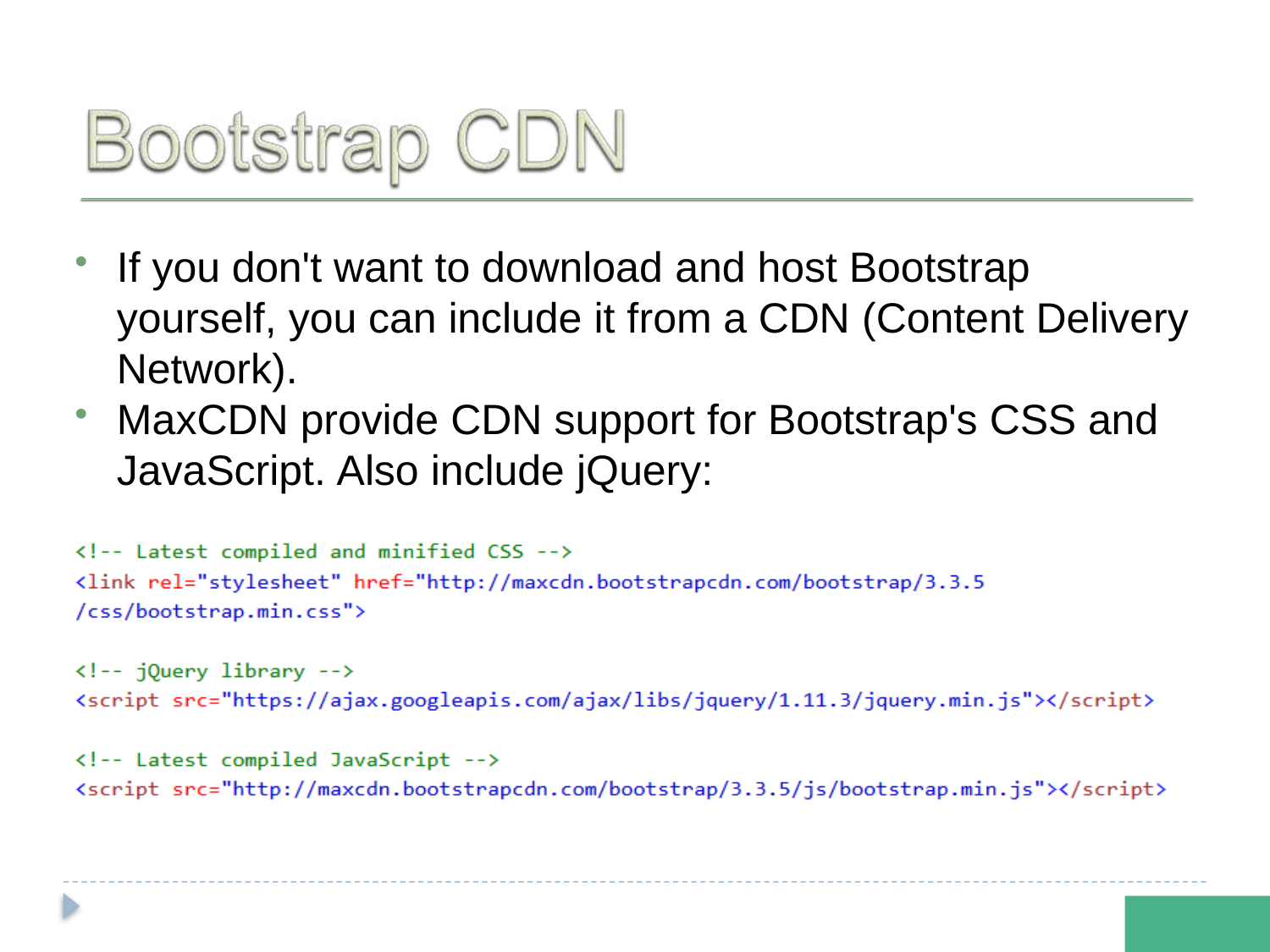

If you don't want to download and host Bootstrap yourself, you can include it from a CDN (Content Delivery Network).
MaxCDN provide CDN support for Bootstrap's CSS and
JavaScript. Also include jQuery: